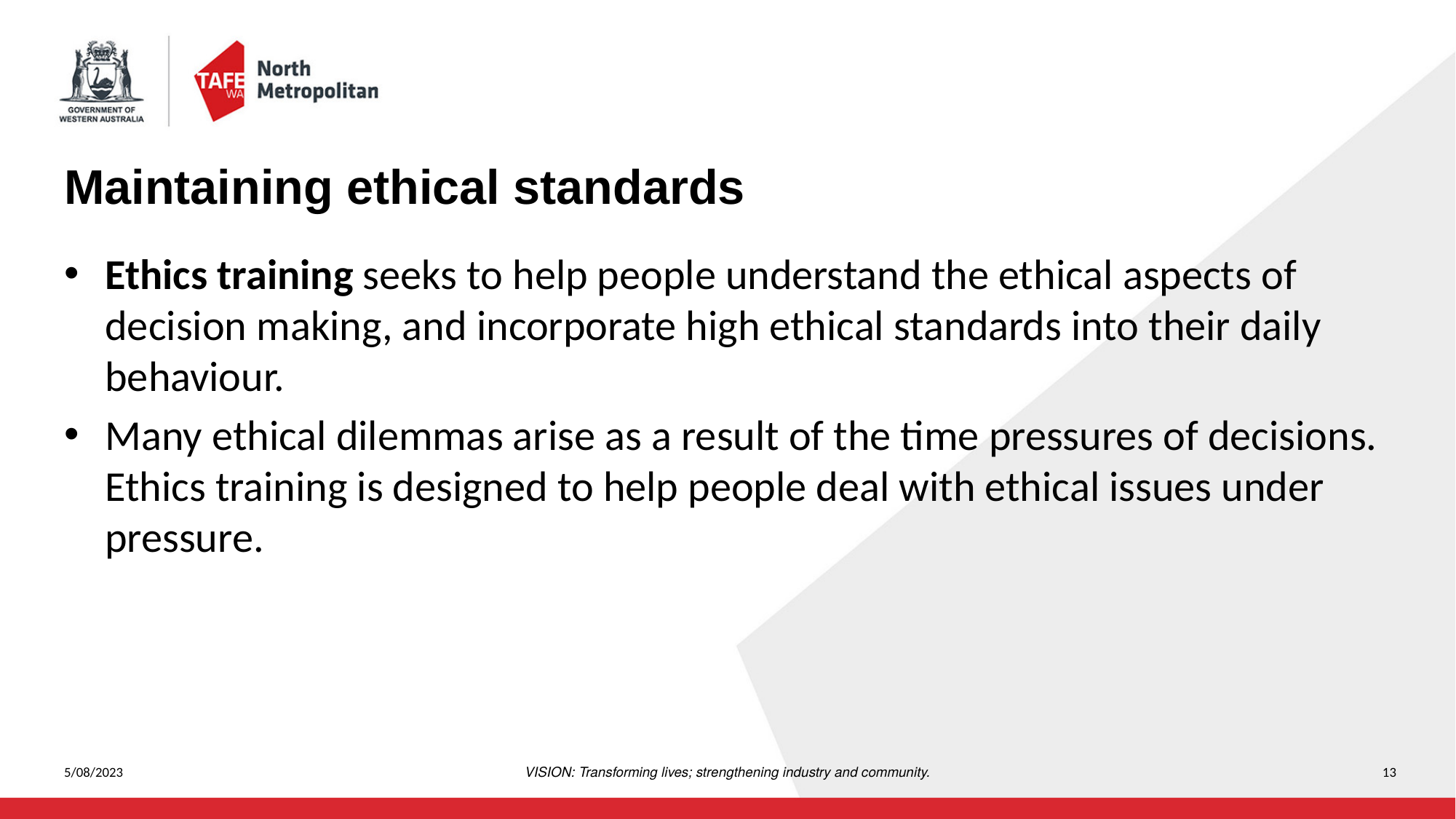

# Maintaining ethical standards
Ethics training seeks to help people understand the ethical aspects of decision making, and incorporate high ethical standards into their daily behaviour.
Many ethical dilemmas arise as a result of the time pressures of decisions. Ethics training is designed to help people deal with ethical issues under pressure.

5/08/2023
VISION: Transforming lives; strengthening industry and community.
13